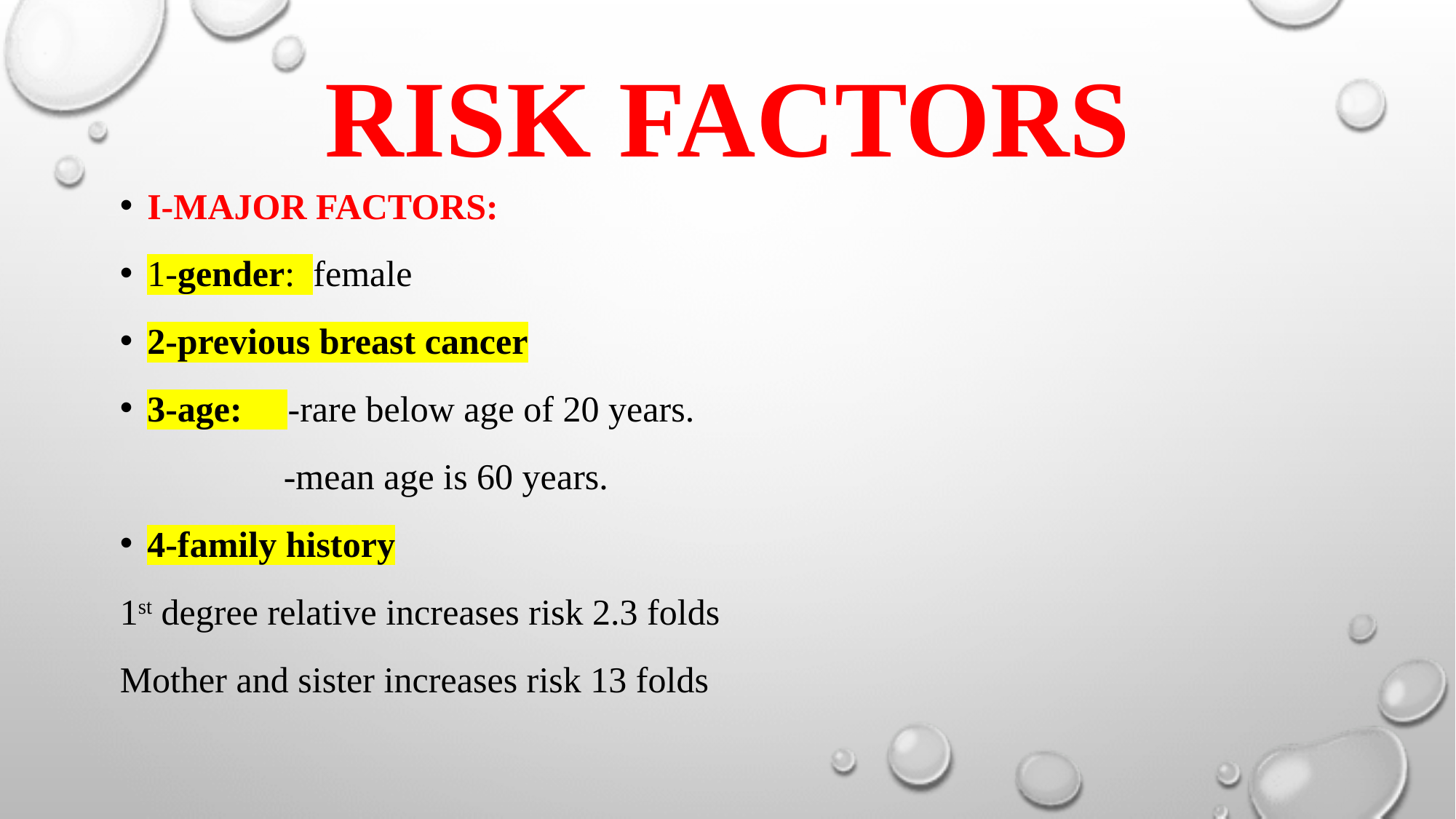

# RISK FACTORS
I-MAJOR FACTORS:
1-gender:  female
2-previous breast cancer
3-age:     -rare below age of 20 years.
                  -mean age is 60 years.
4-family history
1st degree relative increases risk 2.3 folds
Mother and sister increases risk 13 folds